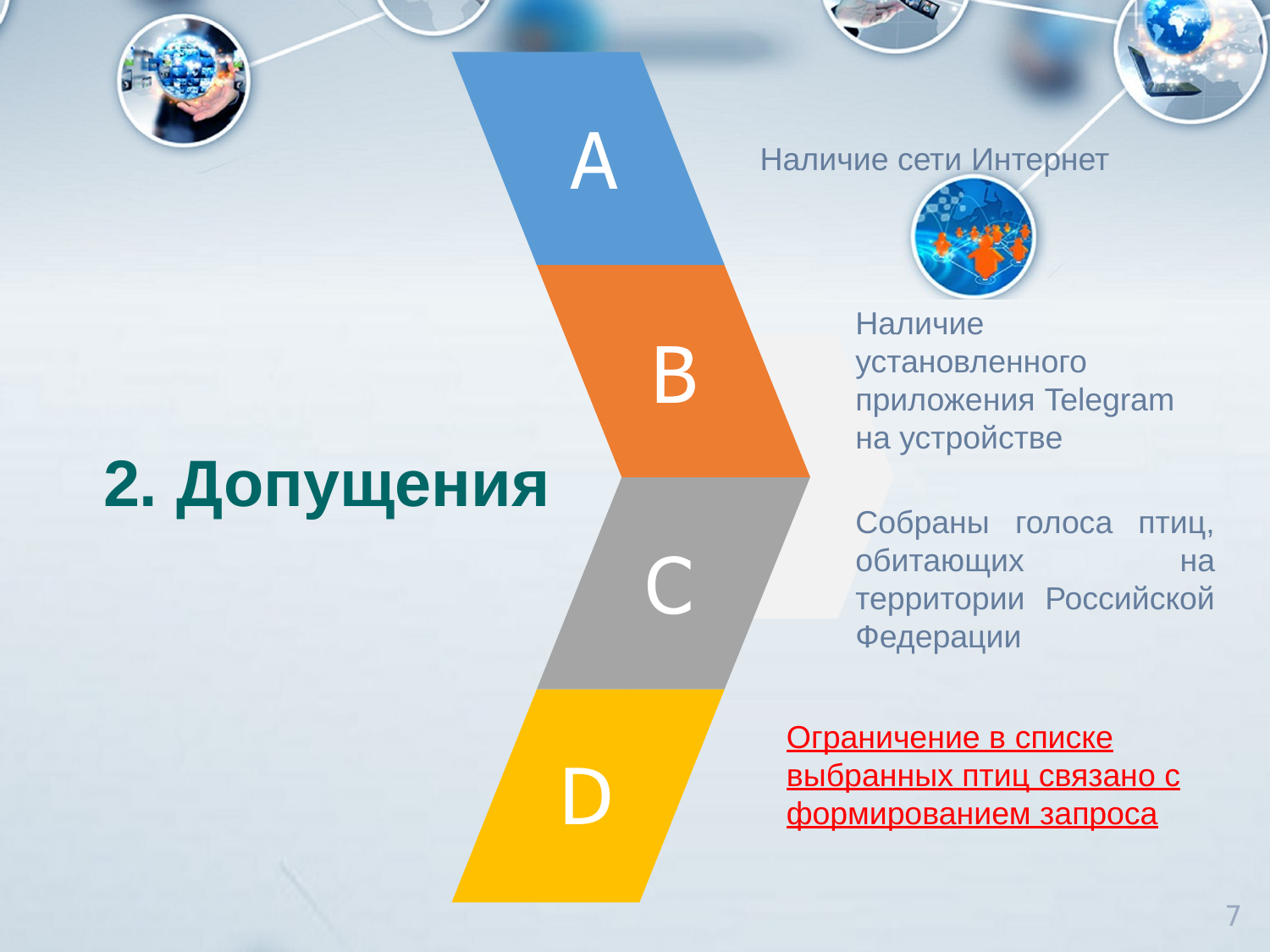

A
B
C

D

Наличие сети Интернет

Наличие установленного приложения Telegram на устройстве
# 2. Допущения
Собраны голоса птиц, обитающих на территории Российской Федерации
Ограничение в списке выбранных птиц связано с формированием запроса